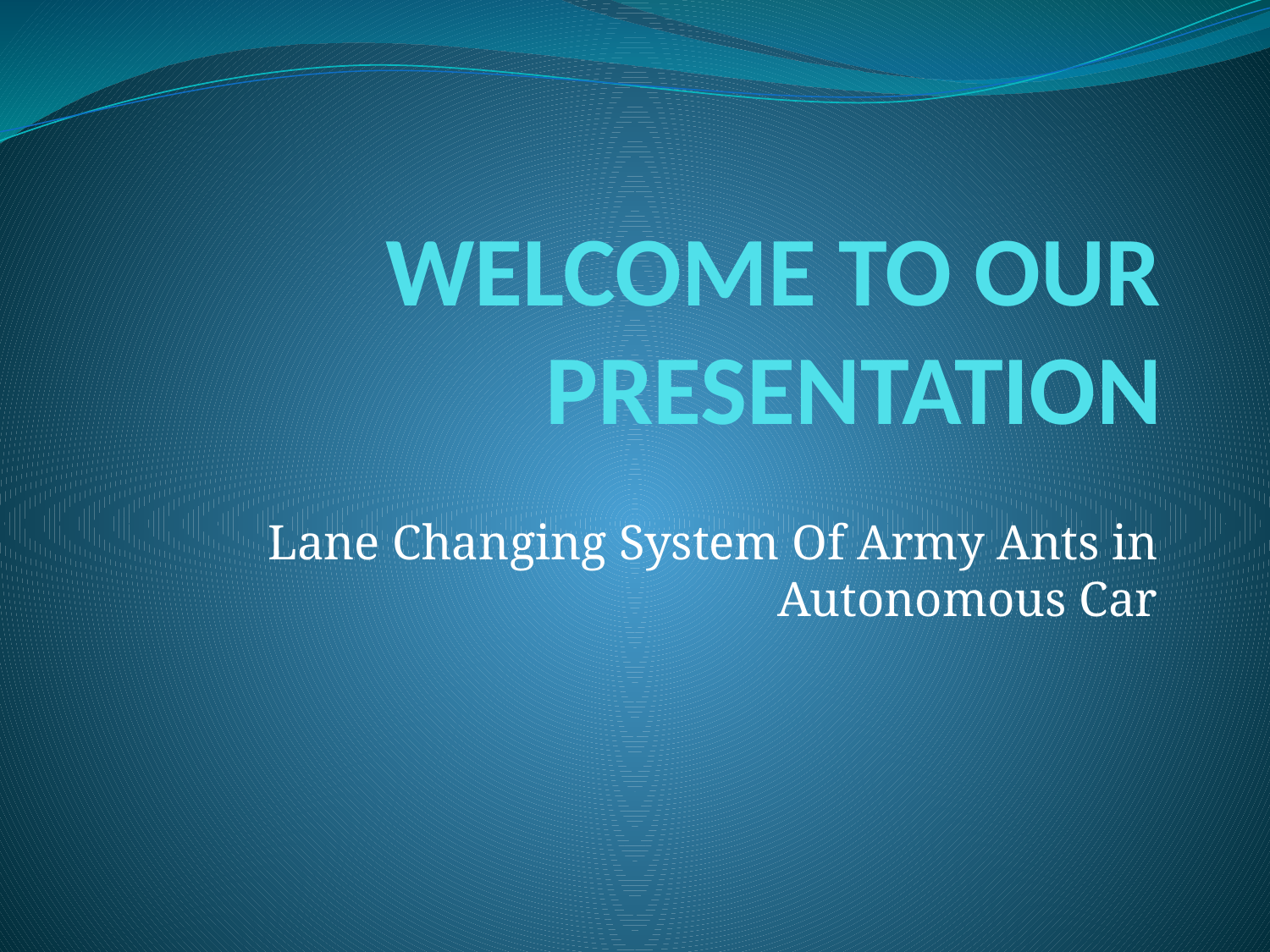

# WELCOME TO OUR PRESENTATION

Lane Changing System Of Army Ants in Autonomous Car